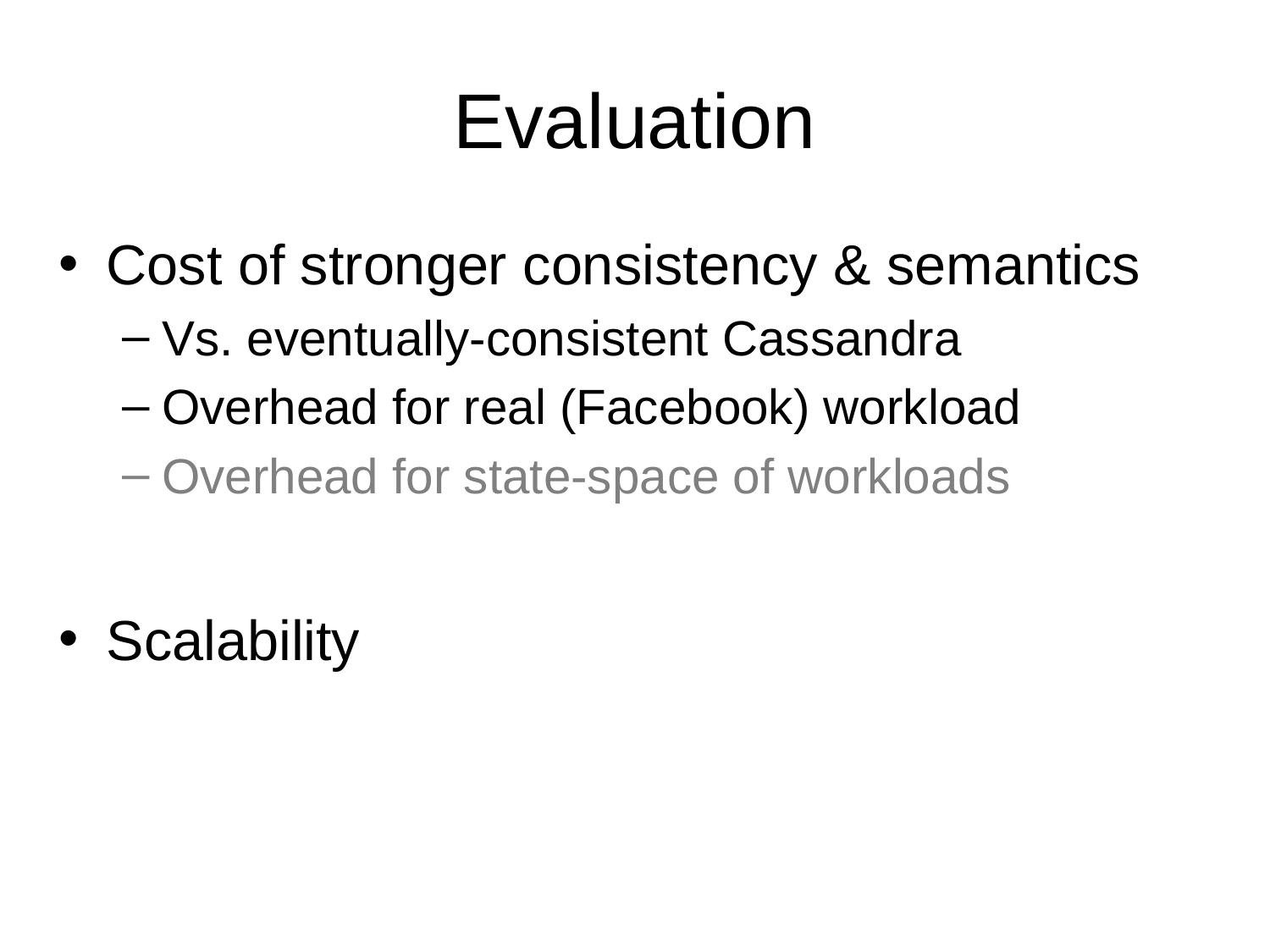

# Evaluation
Cost of stronger consistency & semantics
Vs. eventually-consistent Cassandra
Overhead for real (Facebook) workload
Overhead for state-space of workloads

Scalability